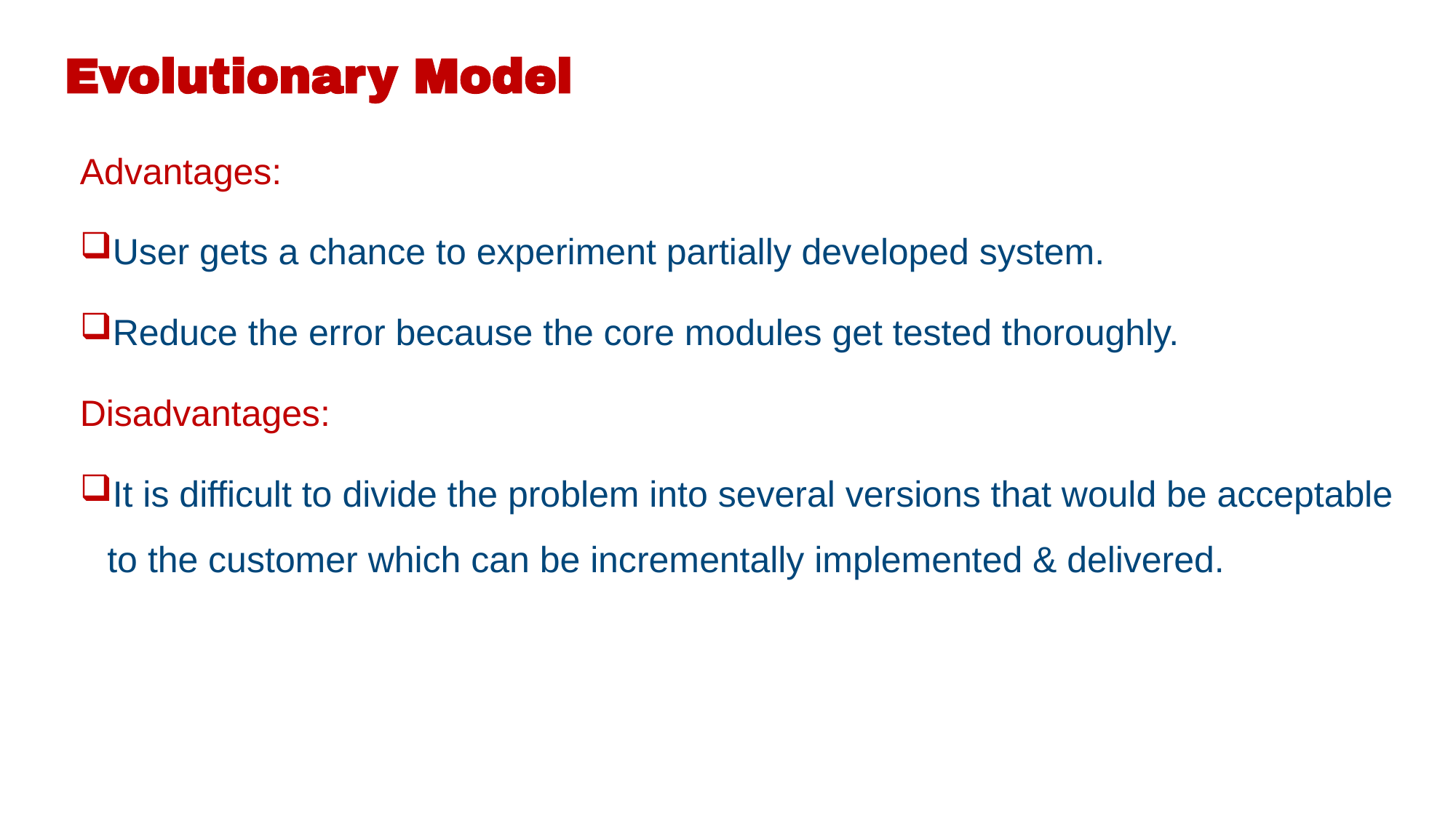

# Evolutionary Model
Advantages:
User gets a chance to experiment partially developed system.
Reduce the error because the core modules get tested thoroughly.
Disadvantages:
It is difficult to divide the problem into several versions that would be acceptable to the customer which can be incrementally implemented & delivered.